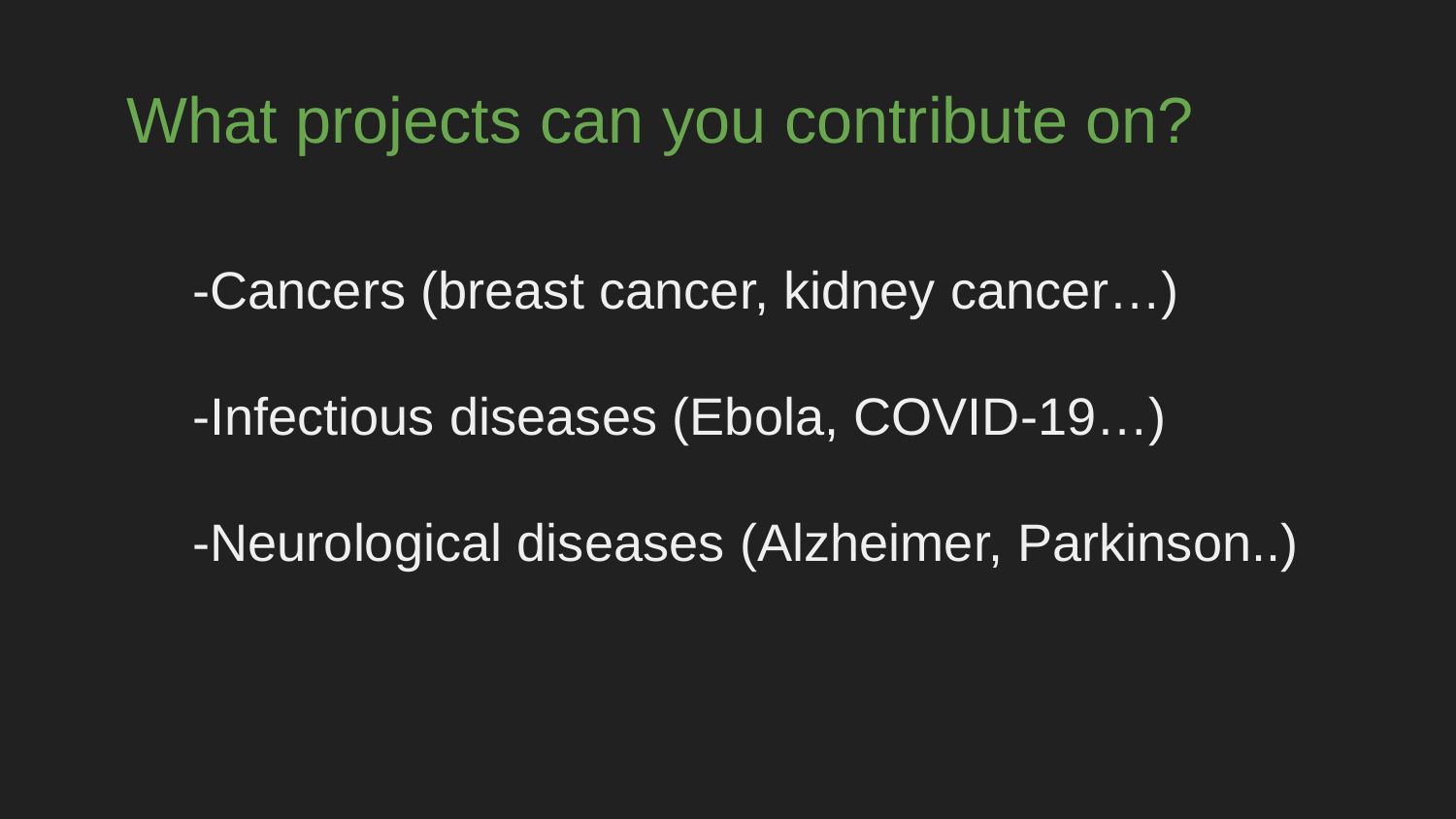

What projects can you contribute on?
# -Cancers (breast cancer, kidney cancer…)

	-Infectious diseases (Ebola, COVID-19…)

	-Neurological diseases (Alzheimer, Parkinson..)